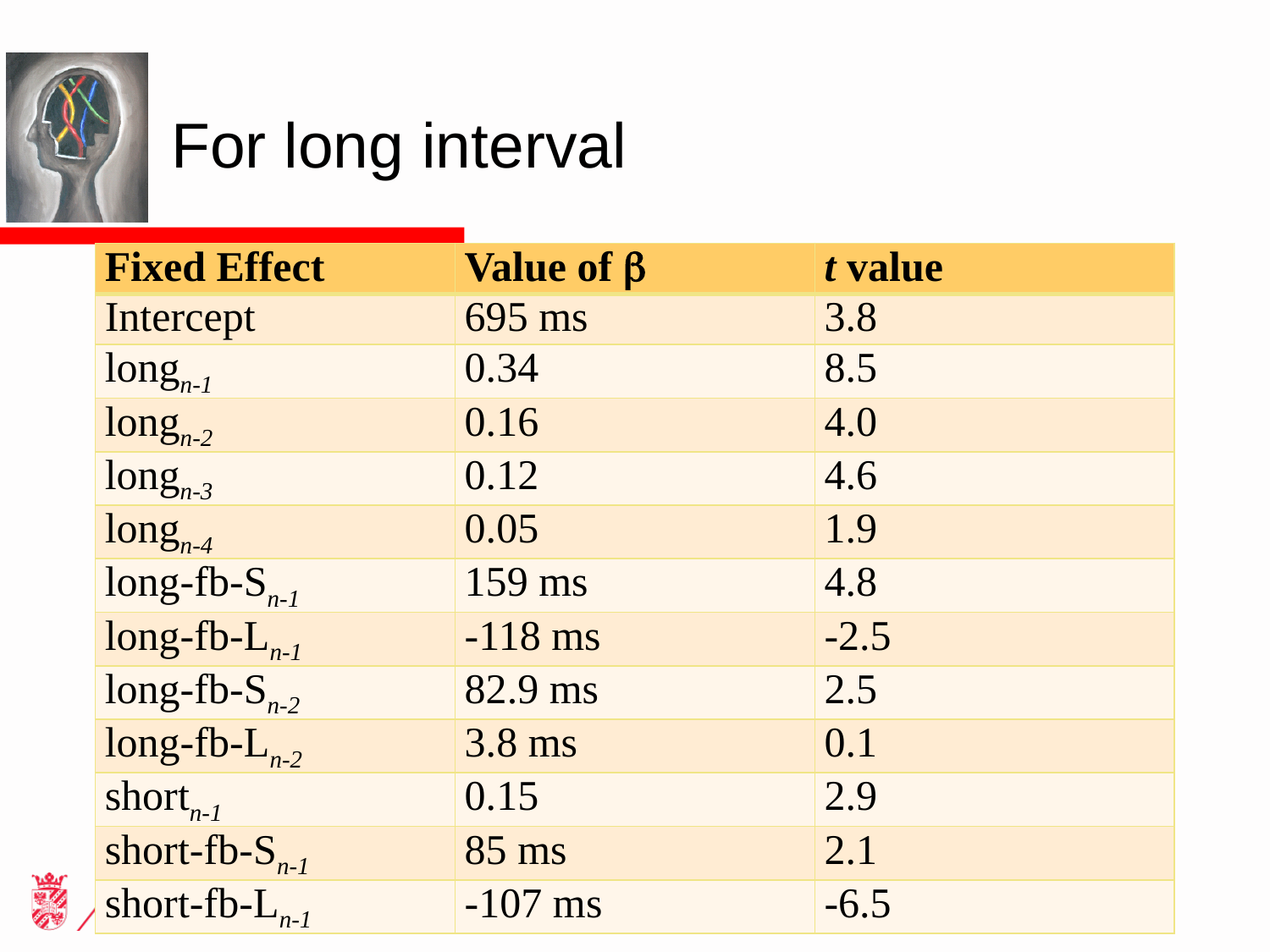

# For long interval
| Fixed Effect | Value of β | t value |
| --- | --- | --- |
| Intercept | 695 ms | 3.8 |
| longn-1 | 0.34 | 8.5 |
| longn-2 | 0.16 | 4.0 |
| longn-3 | 0.12 | 4.6 |
| longn-4 | 0.05 | 1.9 |
| long-fb-Sn-1 | 159 ms | 4.8 |
| long-fb-Ln-1 | -118 ms | -2.5 |
| long-fb-Sn-2 | 82.9 ms | 2.5 |
| long-fb-Ln-2 | 3.8 ms | 0.1 |
| shortn-1 | 0.15 | 2.9 |
| short-fb-Sn-1 | 85 ms | 2.1 |
| short-fb-Ln-1 | -107 ms | -6.5 |